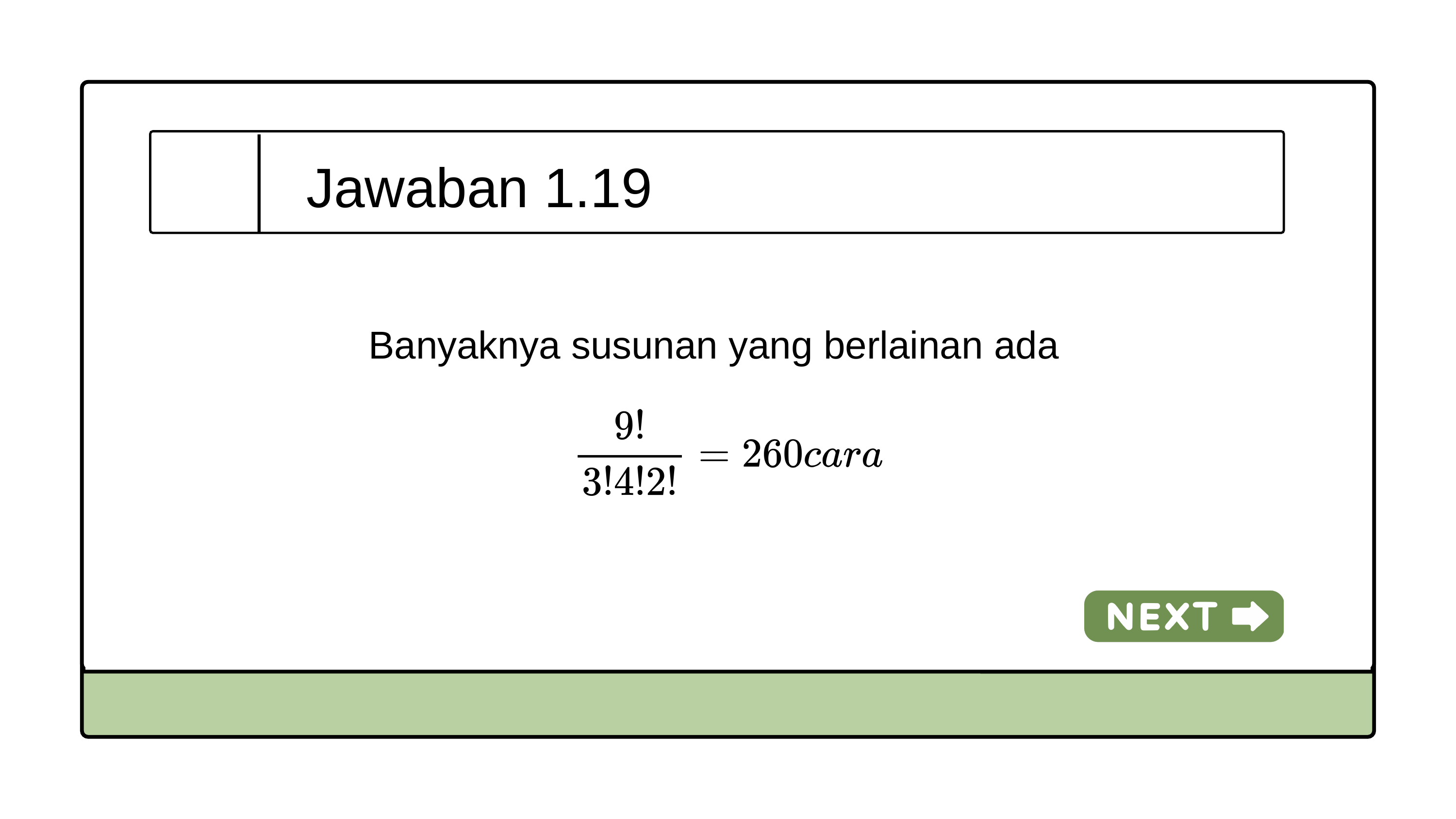

Jawaban 1.19
Banyaknya susunan yang berlainan ada